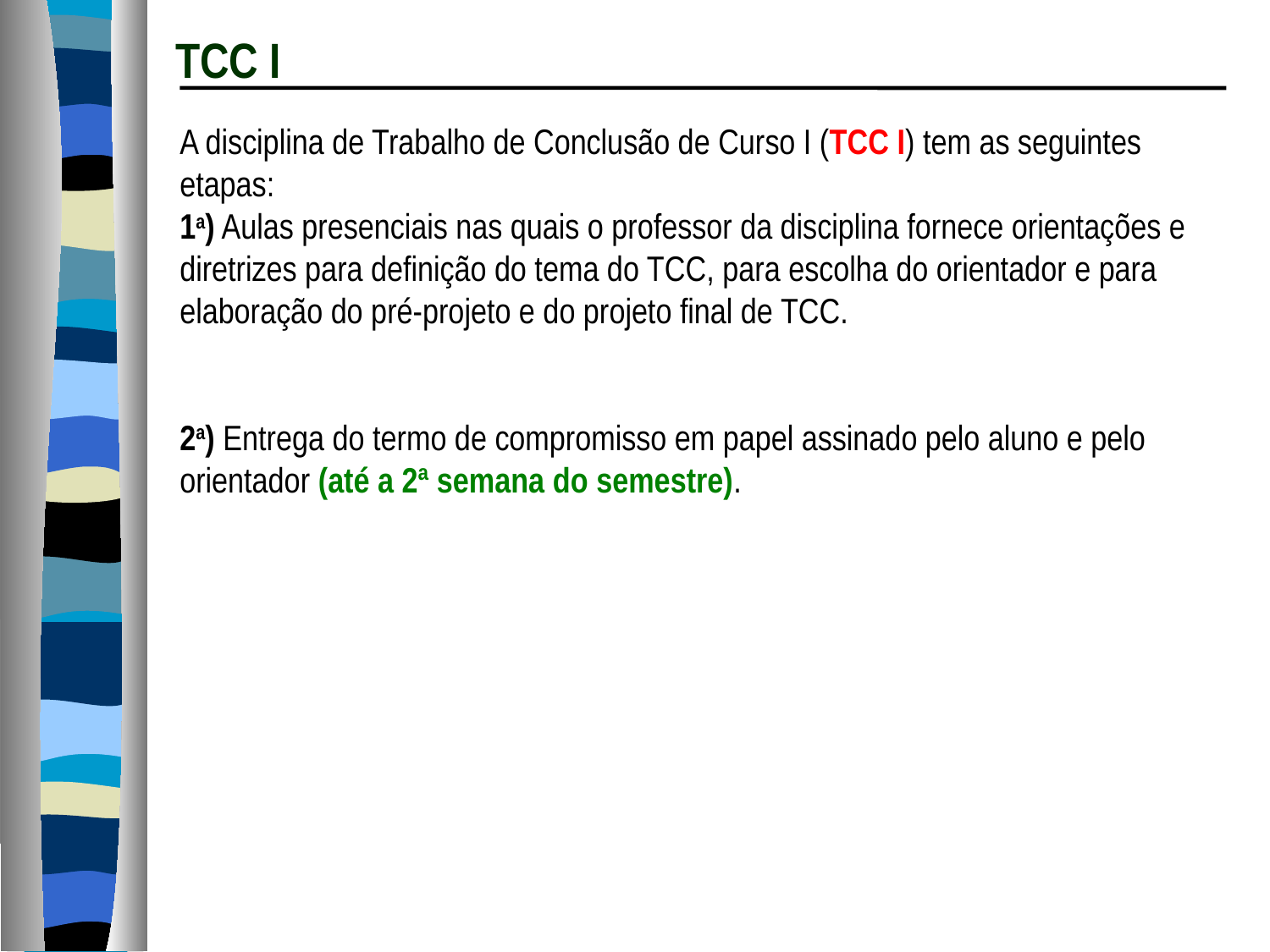

TCC I

A disciplina de Trabalho de Conclusão de Curso I (TCC I) tem as seguintes etapas:
1a) Aulas presenciais nas quais o professor da disciplina fornece orientações e diretrizes para definição do tema do TCC, para escolha do orientador e para elaboração do pré-projeto e do projeto final de TCC.

2a) Entrega do termo de compromisso em papel assinado pelo aluno e pelo orientador (até a 2ª semana do semestre).